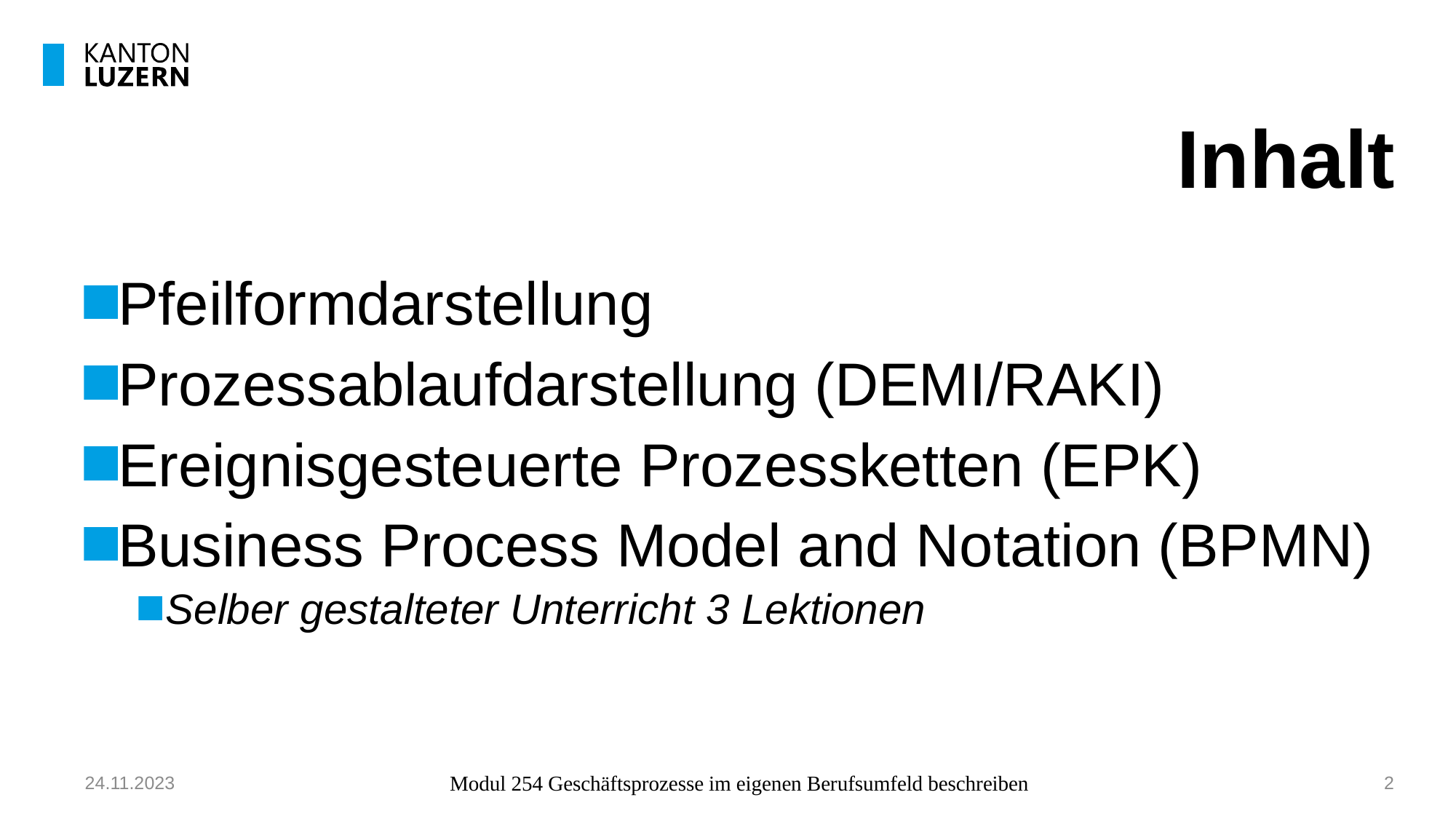

# Inhalt
Pfeilformdarstellung
Prozessablaufdarstellung (DEMI/RAKI)
Ereignisgesteuerte Prozessketten (EPK)
Business Process Model and Notation (BPMN)
Selber gestalteter Unterricht 3 Lektionen

24.11.2023
Modul 254 Geschäftsprozesse im eigenen Berufsumfeld beschreiben
2